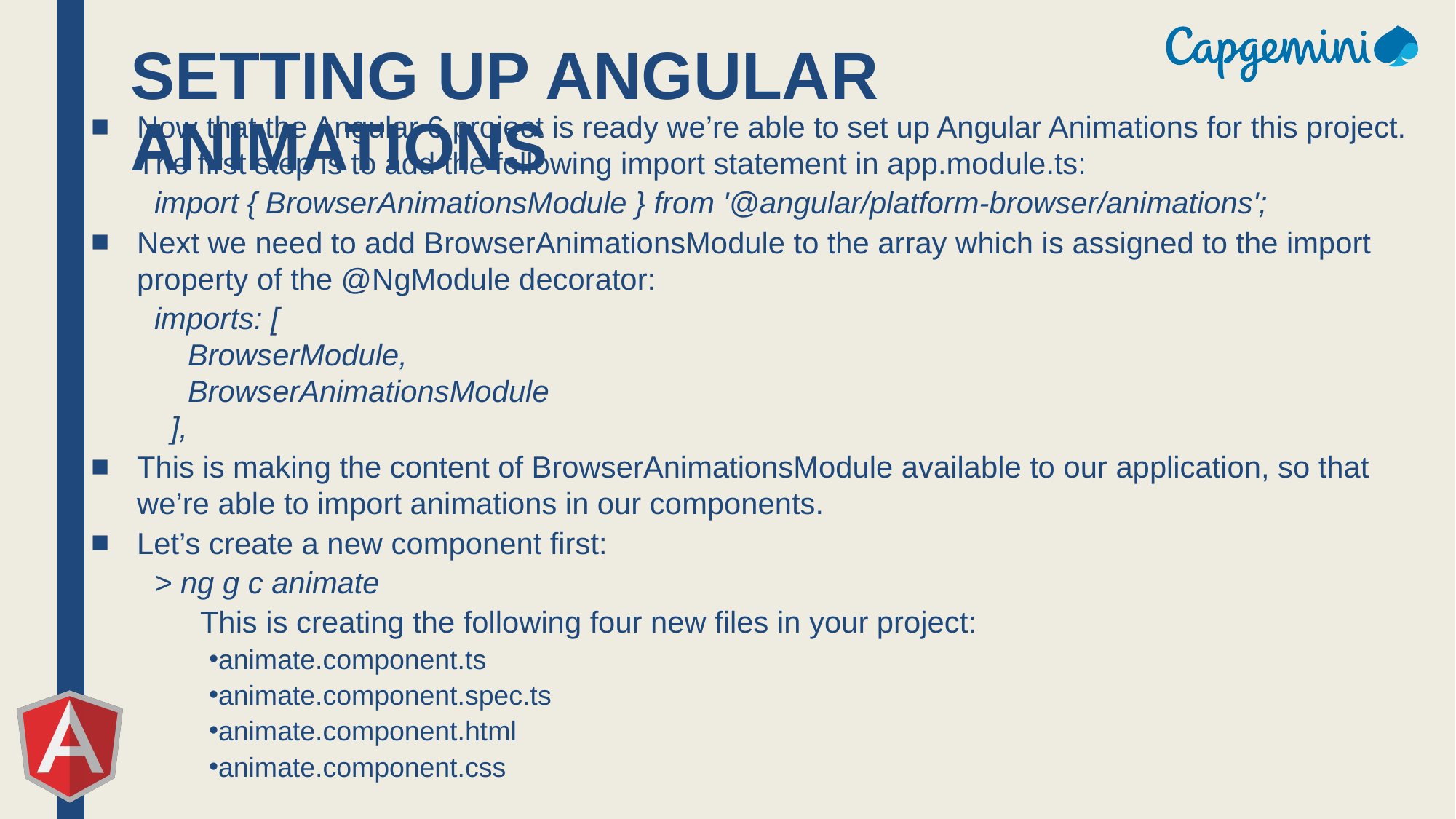

# Setting Up Angular Animations
Now that the Angular 6 project is ready we’re able to set up Angular Animations for this project. The first step is to add the following import statement in app.module.ts:
import { BrowserAnimationsModule } from '@angular/platform-browser/animations';
Next we need to add BrowserAnimationsModule to the array which is assigned to the import property of the @NgModule decorator:
imports: [
    BrowserModule,
    BrowserAnimationsModule
  ],
This is making the content of BrowserAnimationsModule available to our application, so that we’re able to import animations in our components.
Let’s create a new component first:
> ng g c animate
	This is creating the following four new files in your project:
animate.component.ts
animate.component.spec.ts
animate.component.html
animate.component.css